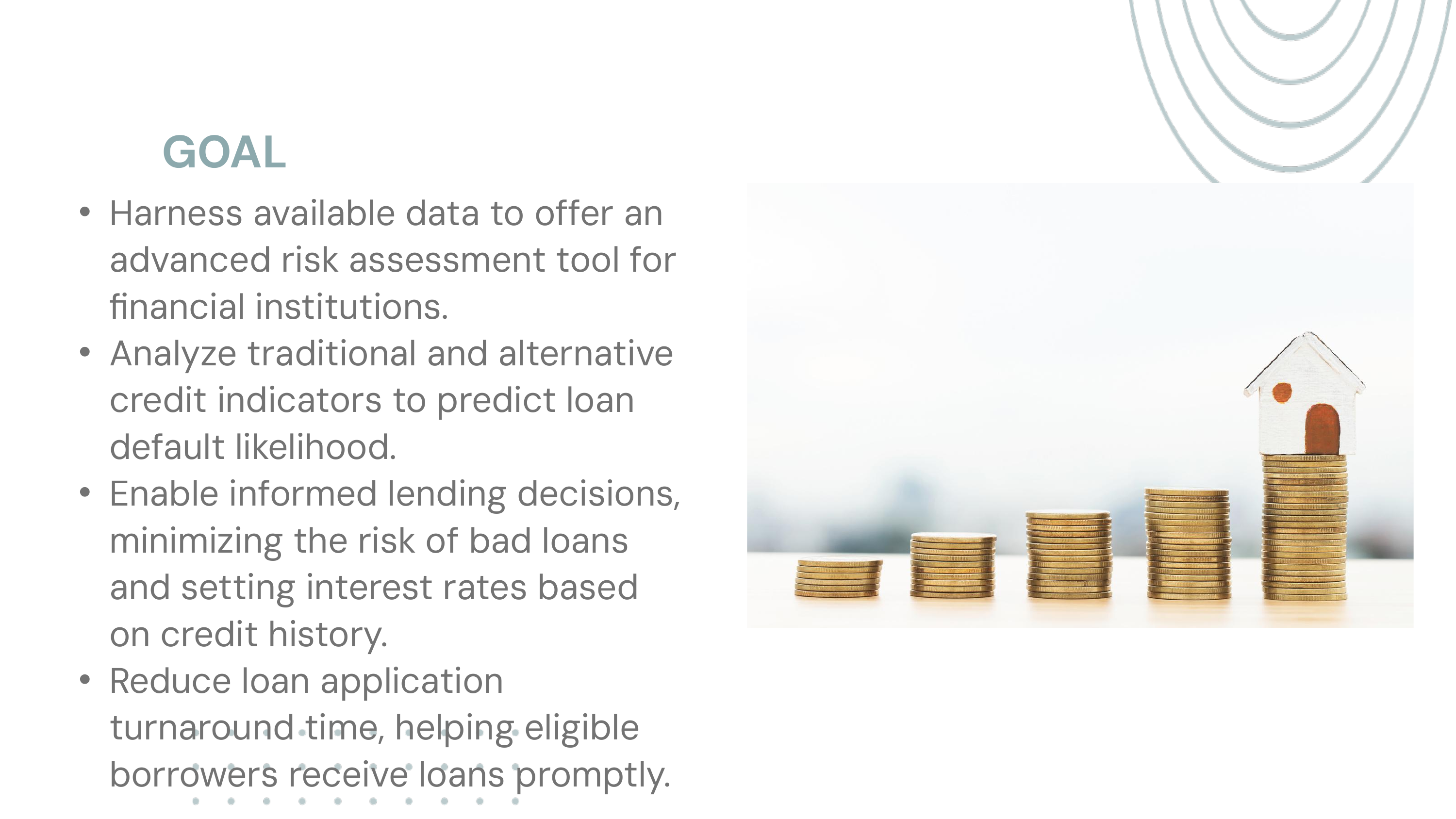

GOAL

Harness available data to offer an advanced risk assessment tool for financial institutions.
Analyze traditional and alternative credit indicators to predict loan default likelihood.
Enable informed lending decisions, minimizing the risk of bad loans and setting interest rates based on credit history.
Reduce loan application turnaround time, helping eligible borrowers receive loans promptly.